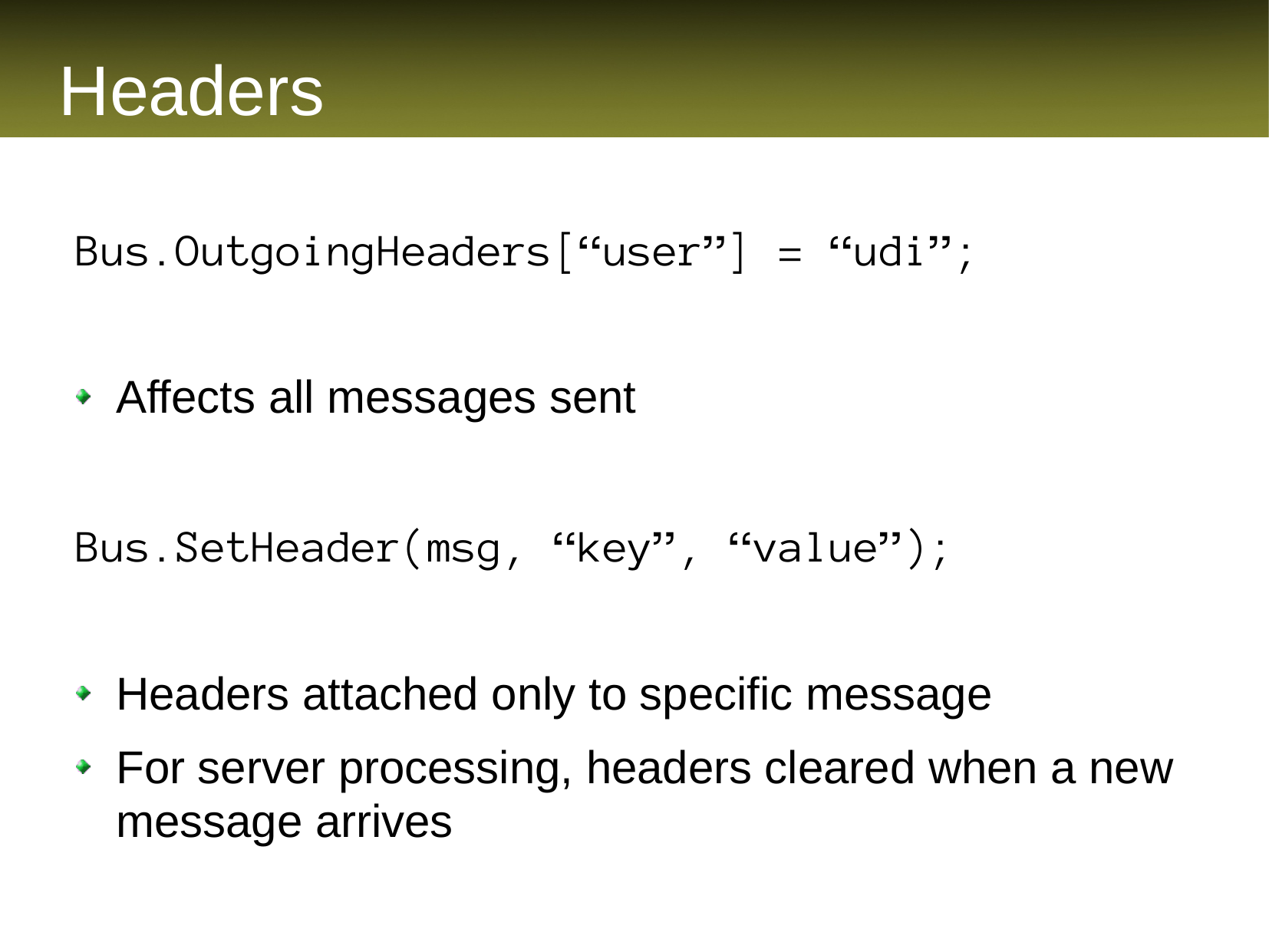

# Headers
Bus.OutgoingHeaders[“user”] = “udi”;

Affects all messages sent

Bus.SetHeader(msg, “key”, “value”);

Headers attached only to specific message
For server processing, headers cleared when a new message arrives